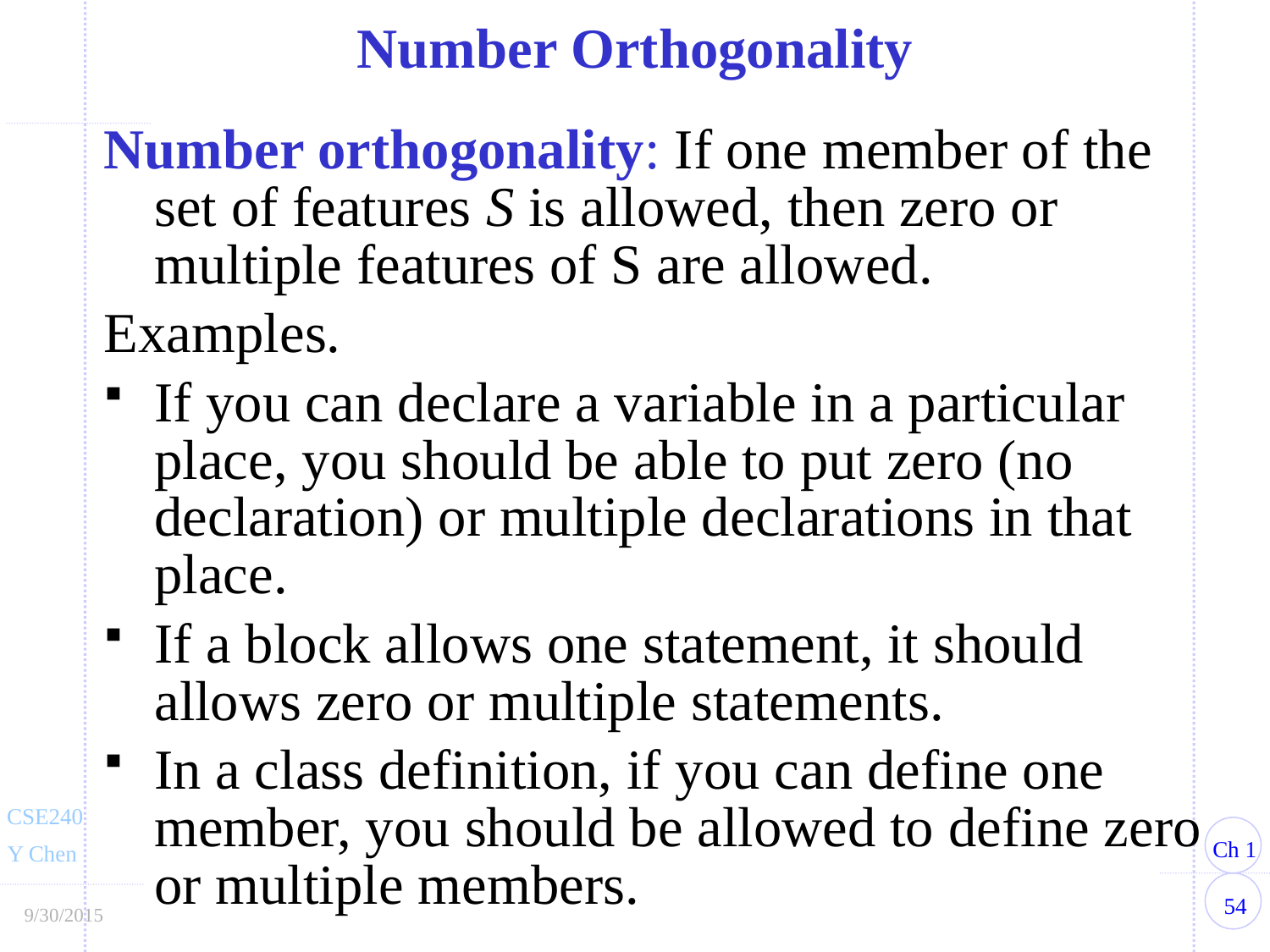

# Number Orthogonality
Number orthogonality: If one member of the set of features S is allowed, then zero or multiple features of S are allowed.
Examples.
If you can declare a variable in a particular place, you should be able to put zero (no declaration) or multiple declarations in that place.
If a block allows one statement, it should allows zero or multiple statements.
In a class definition, if you can define one member, you should be allowed to define zero or multiple members.